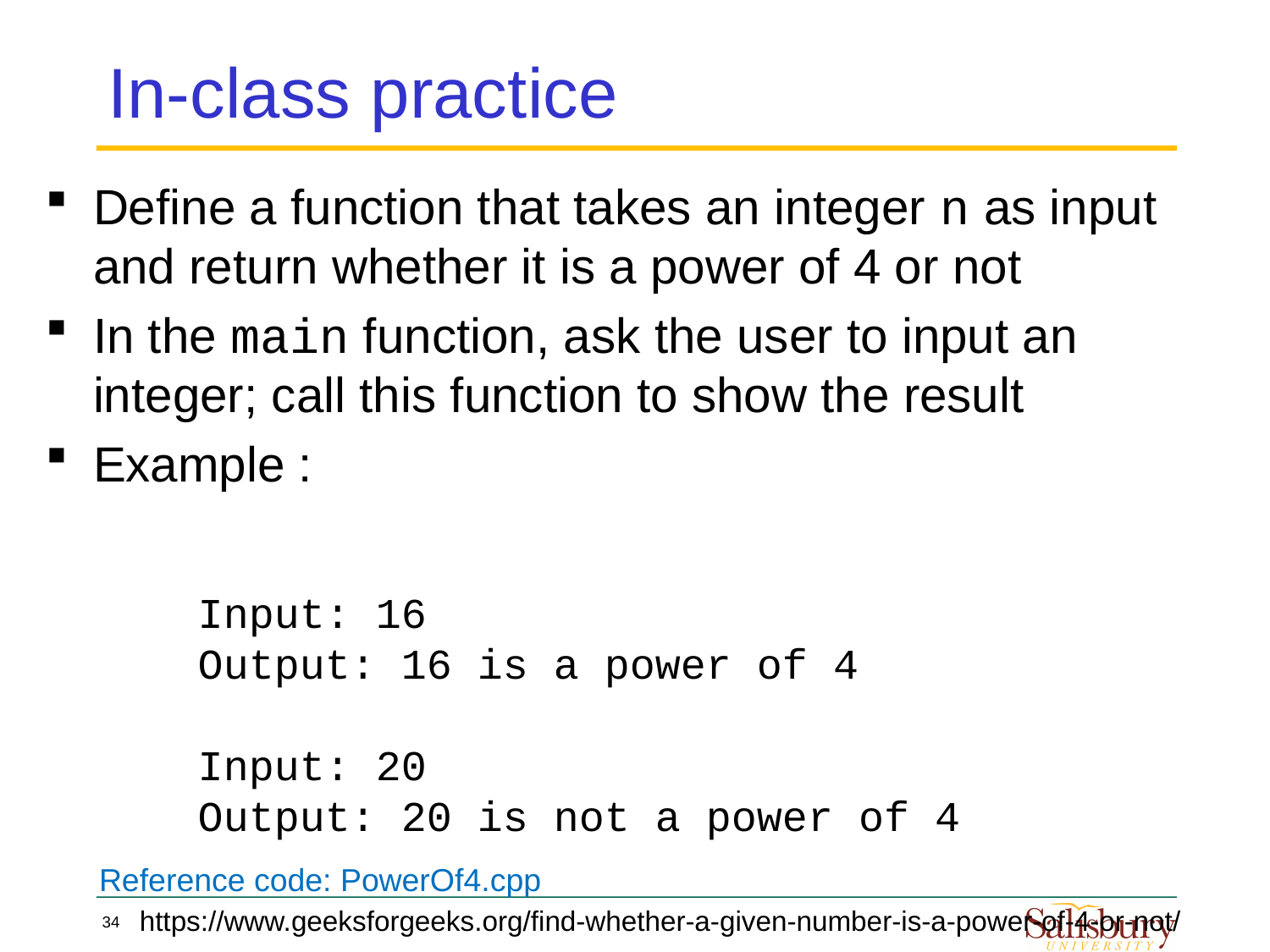

# In-class practice
Define a function that takes an integer n as input and return whether it is a power of 4 or not
In the main function, ask the user to input an integer; call this function to show the result
Example :
Input: 16
Output: 16 is a power of 4

Input: 20
Output: 20 is not a power of 4
Reference code: PowerOf4.cpp
https://www.geeksforgeeks.org/find-whether-a-given-number-is-a-power-of-4-or-not/
34